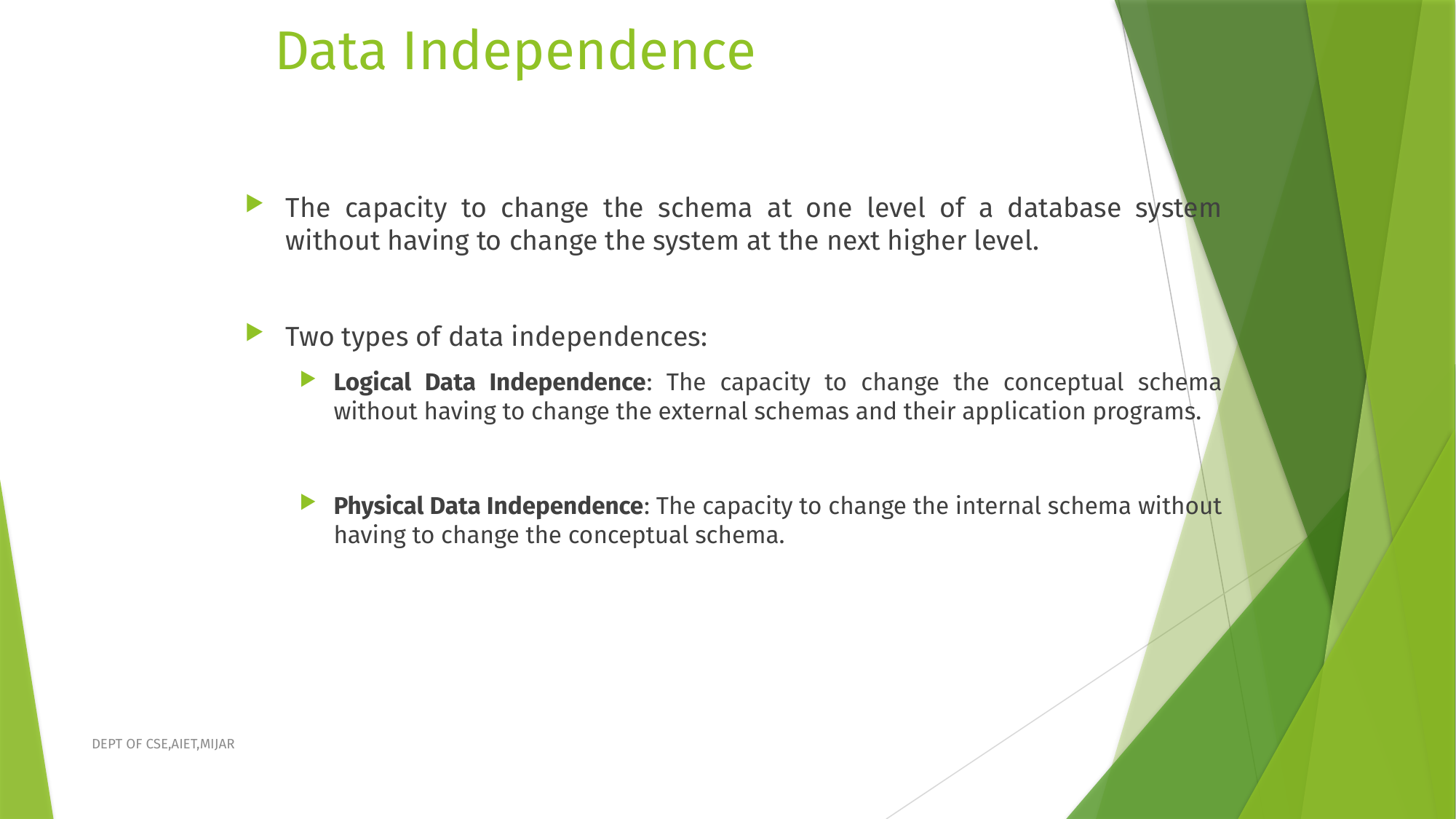

# Data Independence
The capacity to change the schema at one level of a database system without having to change the system at the next higher level.

Two types of data independences:
Logical Data Independence: The capacity to change the conceptual schema without having to change the external schemas and their application programs.

Physical Data Independence: The capacity to change the internal schema without having to change the conceptual schema.
DEPT OF CSE,AIET,MIJAR